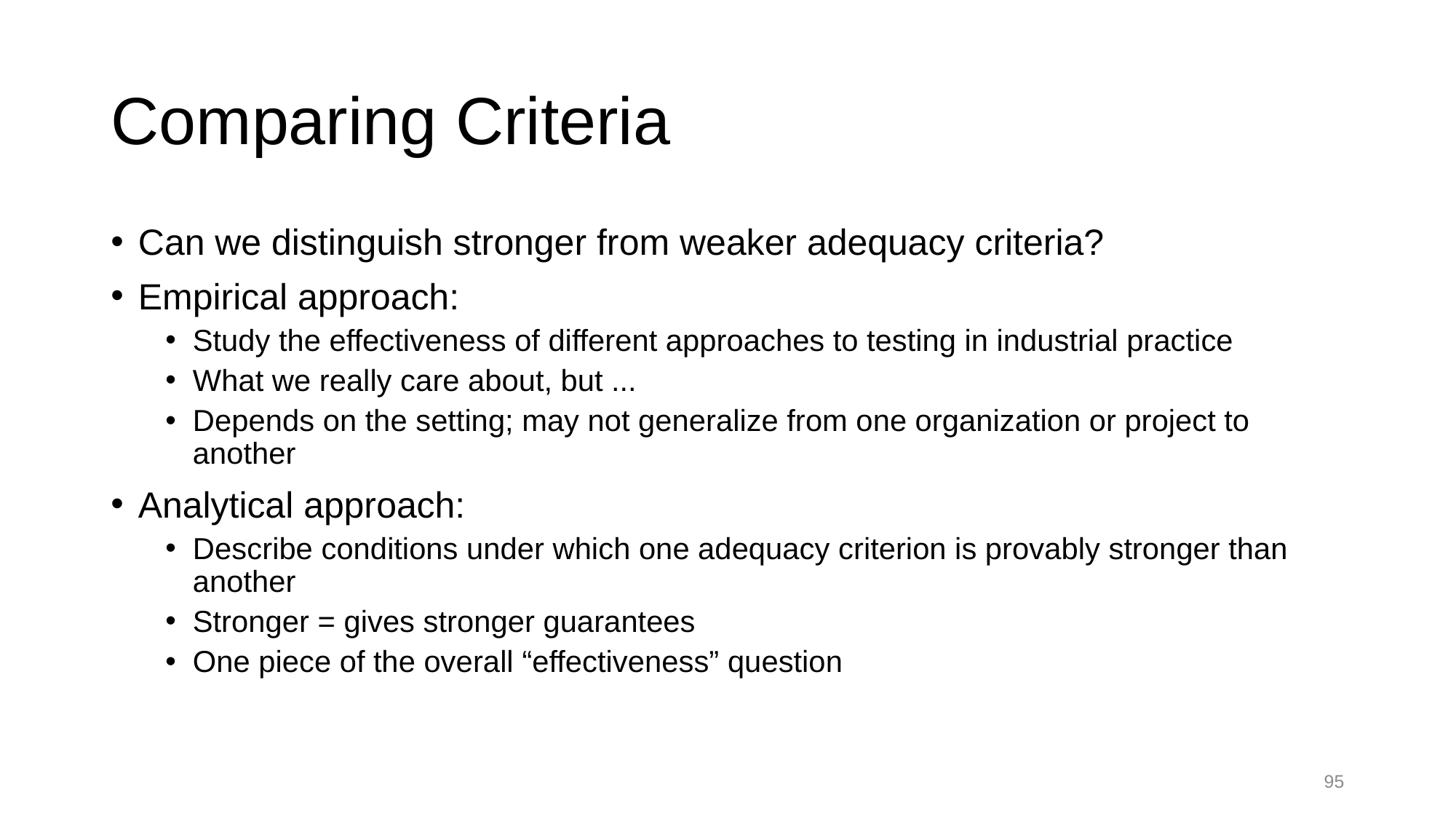

# Comparing Criteria
Can we distinguish stronger from weaker adequacy criteria?
Empirical approach:
Study the effectiveness of different approaches to testing in industrial practice
What we really care about, but ...
Depends on the setting; may not generalize from one organization or project to another
Analytical approach:
Describe conditions under which one adequacy criterion is provably stronger than another
Stronger = gives stronger guarantees
One piece of the overall “effectiveness” question
95